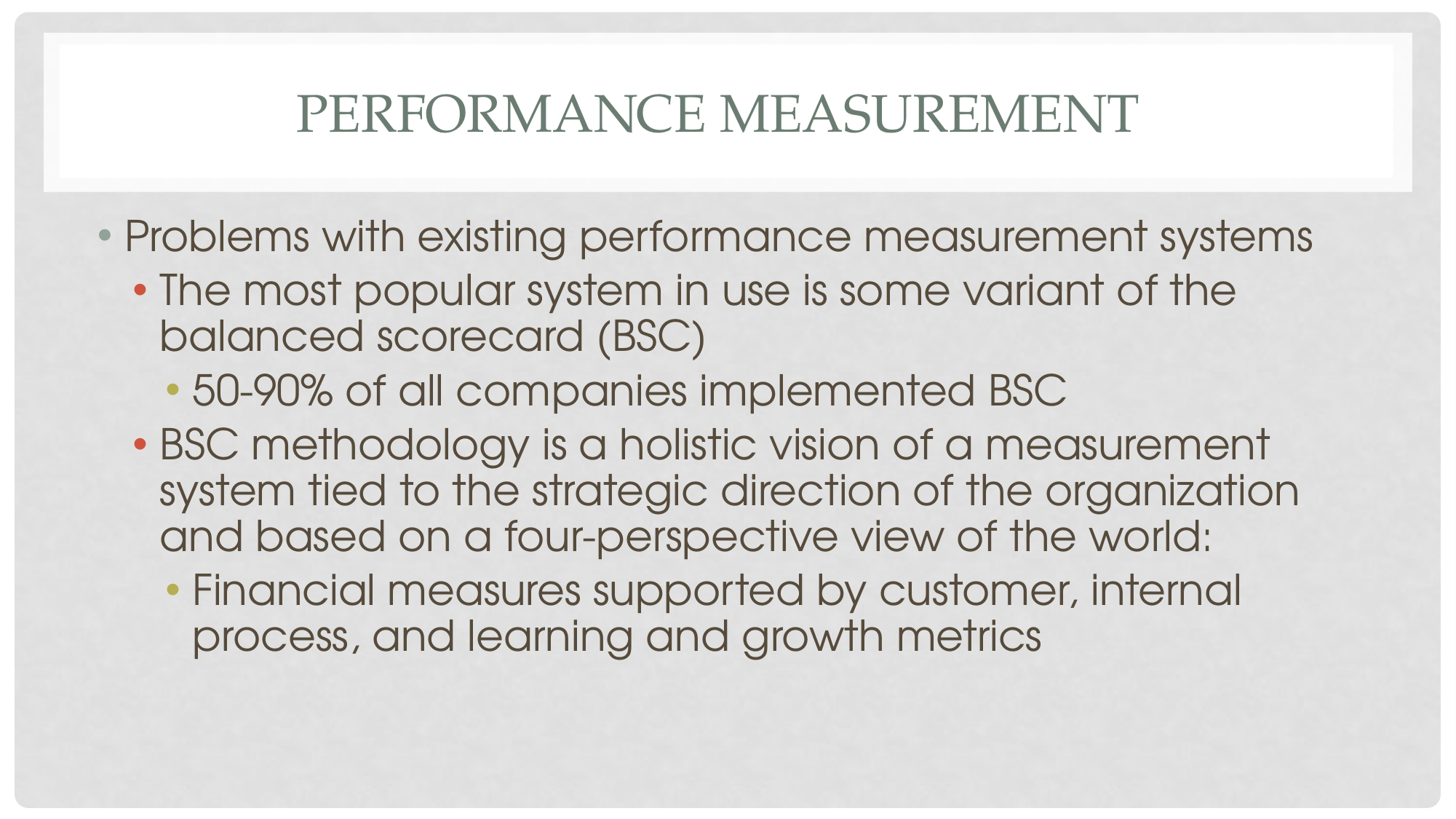

# Performance Measurement
Problems with existing performance measurement systems
The most popular system in use is some variant of the balanced scorecard (BSC)
50-90% of all companies implemented BSC
BSC methodology is a holistic vision of a measurement system tied to the strategic direction of the organization and based on a four-perspective view of the world:
Financial measures supported by customer, internal process, and learning and growth metrics